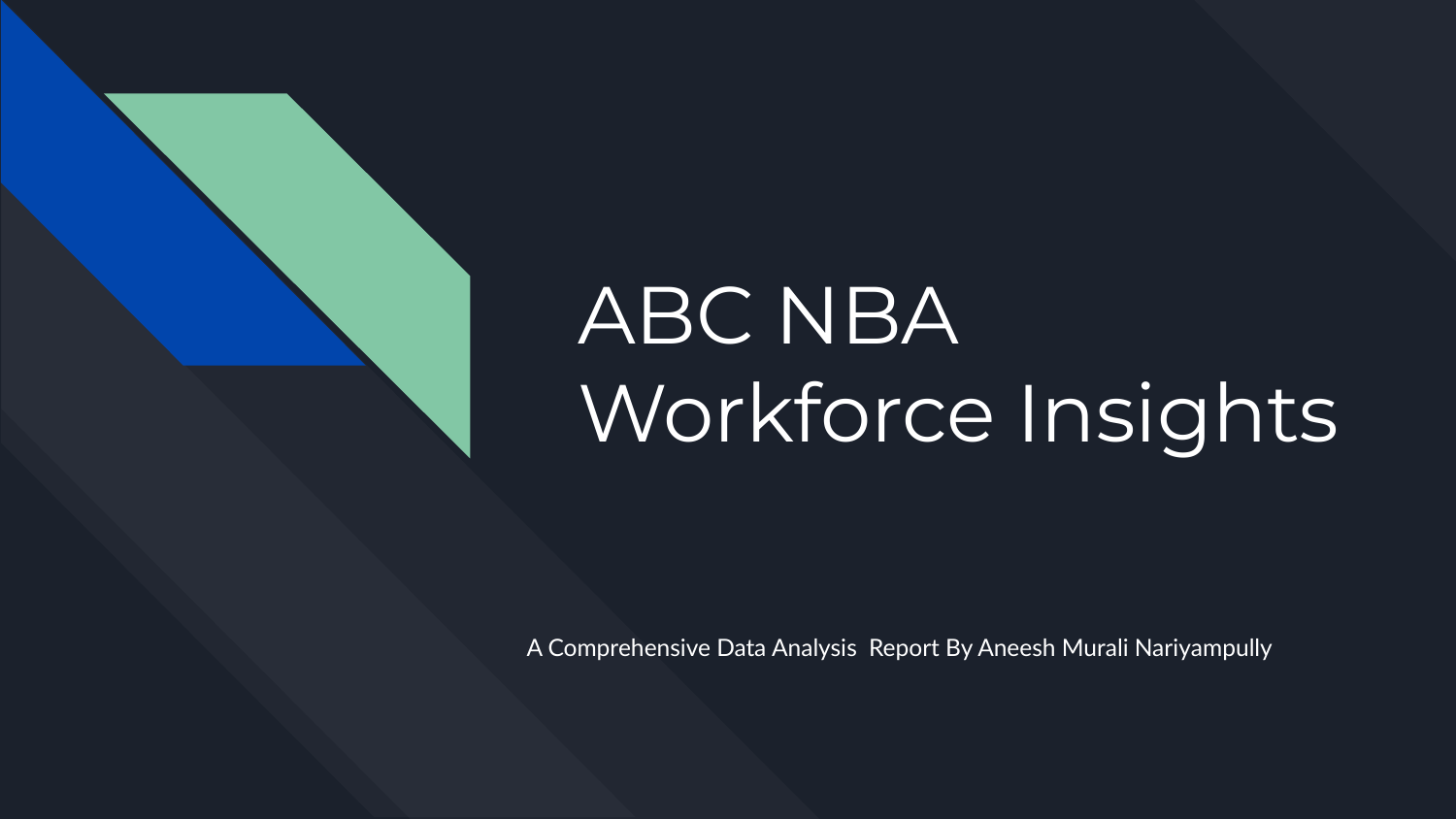

# ABC NBA Workforce Insights
      A Comprehensive Data Analysis  Report By Aneesh Murali Nariyampully